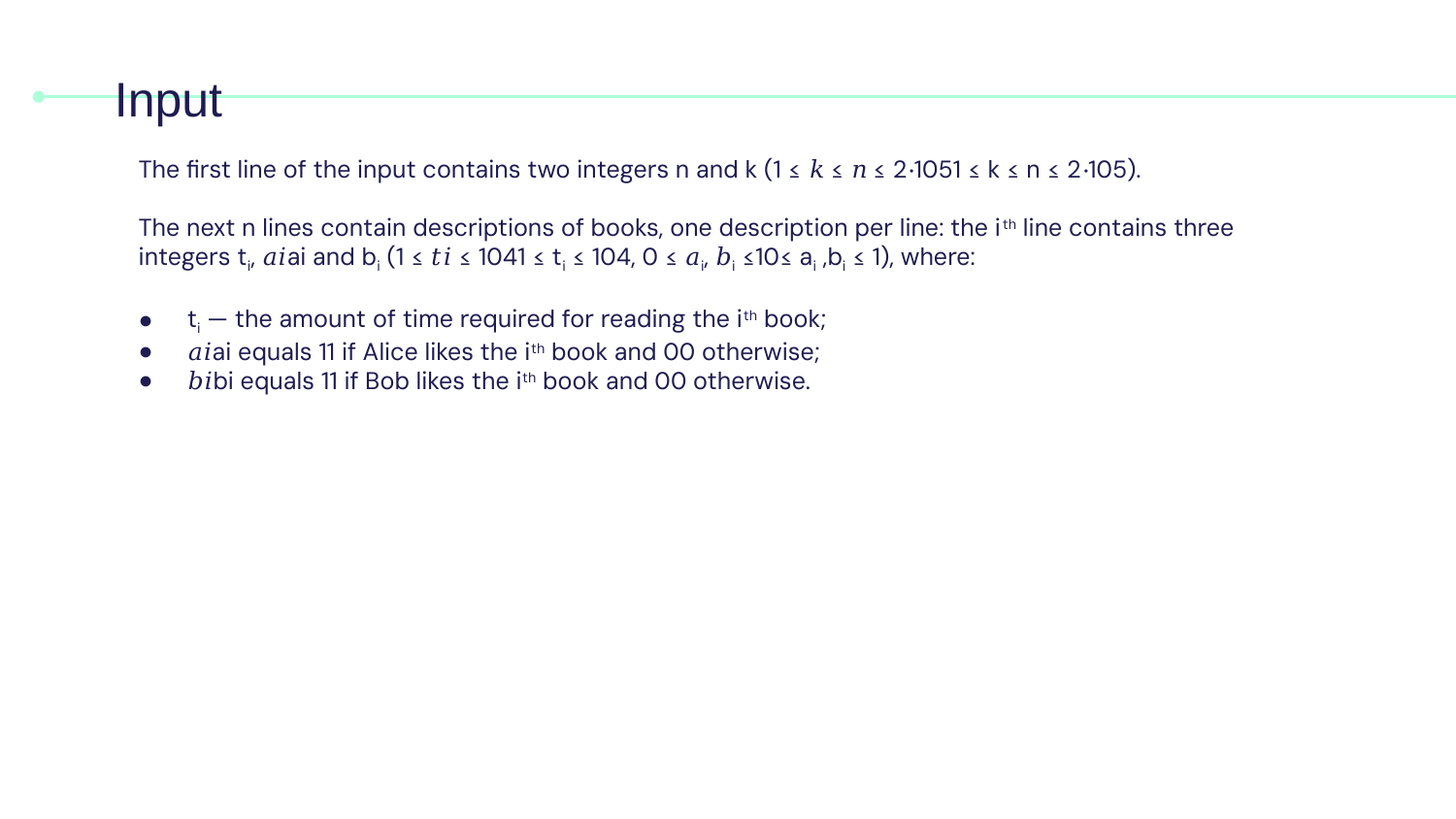

# Input
The first line of the input contains two integers n and k (1 ≤ 𝑘 ≤ 𝑛 ≤ 2⋅1051 ≤ k ≤ n ≤ 2⋅105).

The next n lines contain descriptions of books, one description per line: the ith line contains three integers ti, 𝑎𝑖ai and bi (1 ≤ 𝑡𝑖 ≤ 1041 ≤ ti ≤ 104, 0 ≤ 𝑎i, 𝑏i ≤10≤ ai ,bi ≤ 1), where:

ti — the amount of time required for reading the ith book;
𝑎𝑖ai equals 11 if Alice likes the ith book and 00 otherwise;
𝑏𝑖bi equals 11 if Bob likes the ith book and 00 otherwise.